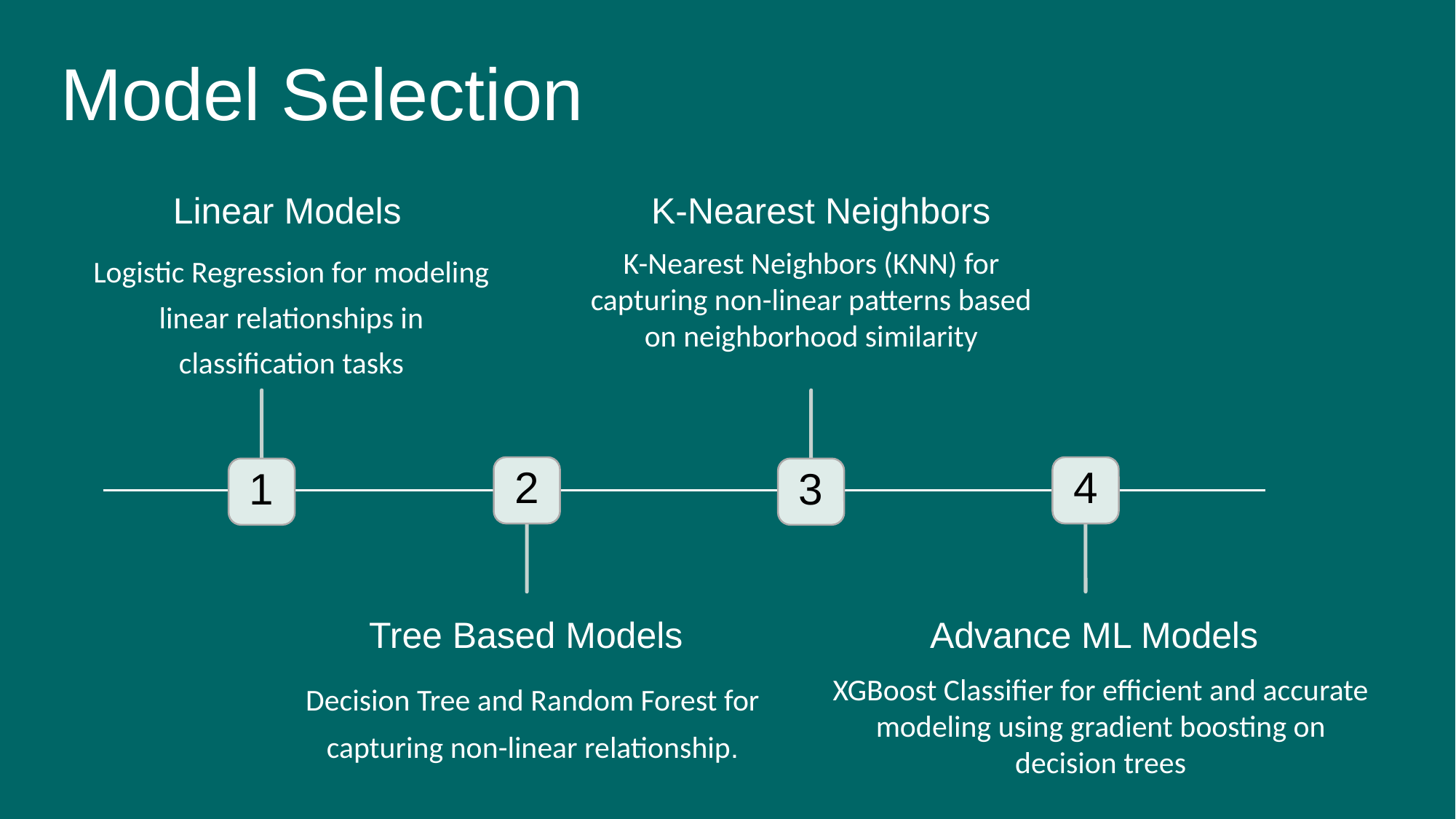

Model Selection
K-Nearest Neighbors
Linear Models
K-Nearest Neighbors (KNN) for capturing non-linear patterns based on neighborhood similarity
Logistic Regression for modeling linear relationships in classification tasks

2
4
1
3

Tree Based Models
Advance ML Models
Decision Tree and Random Forest for capturing non-linear relationship.
XGBoost Classifier for efficient and accurate modeling using gradient boosting on decision trees